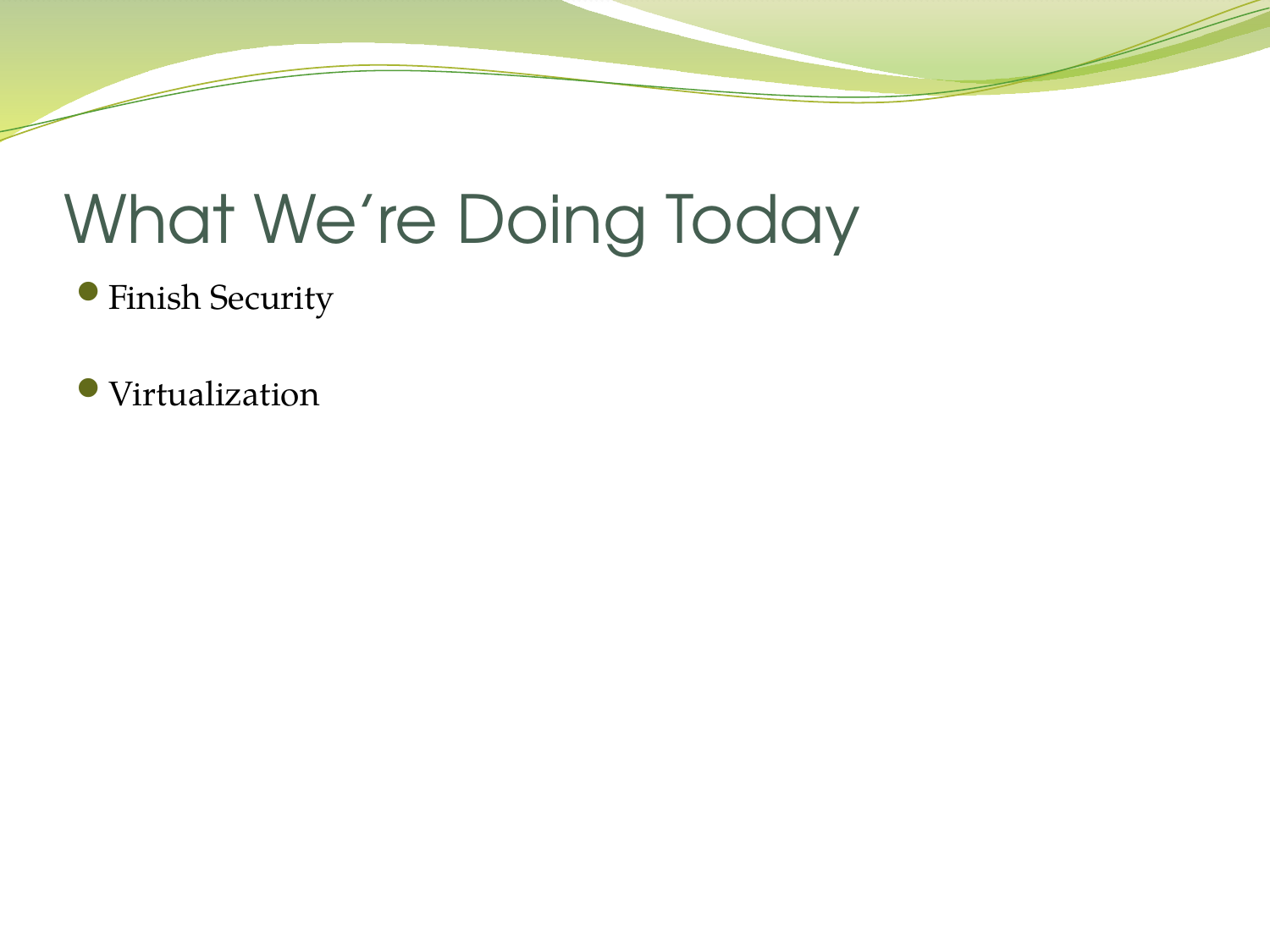

# What We’re Doing Today
Finish Security

Virtualization